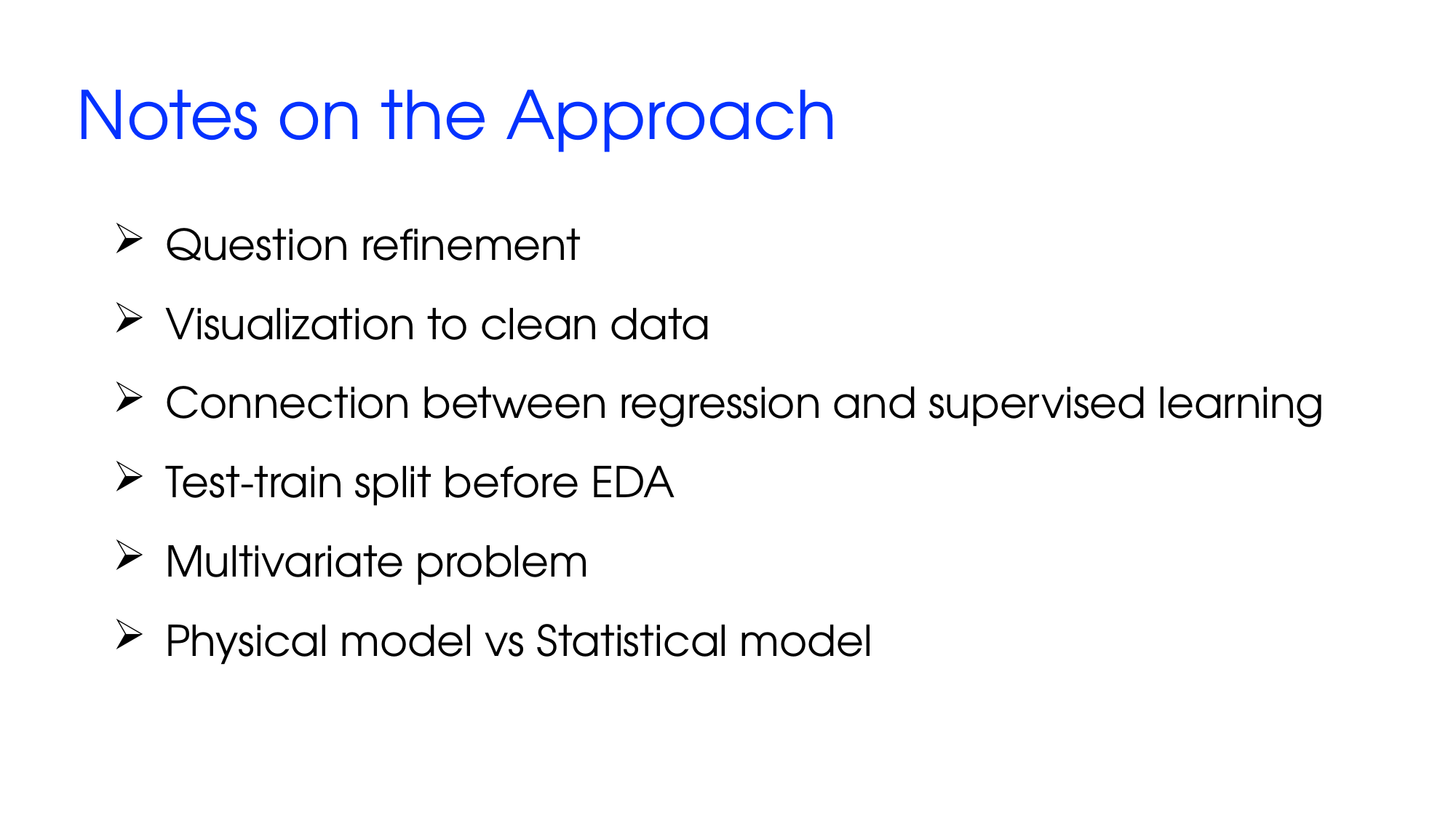

# Notes on the Approach
Question refinement
Visualization to clean data
Connection between regression and supervised learning
Test-train split before EDA
Multivariate problem
Physical model vs Statistical model